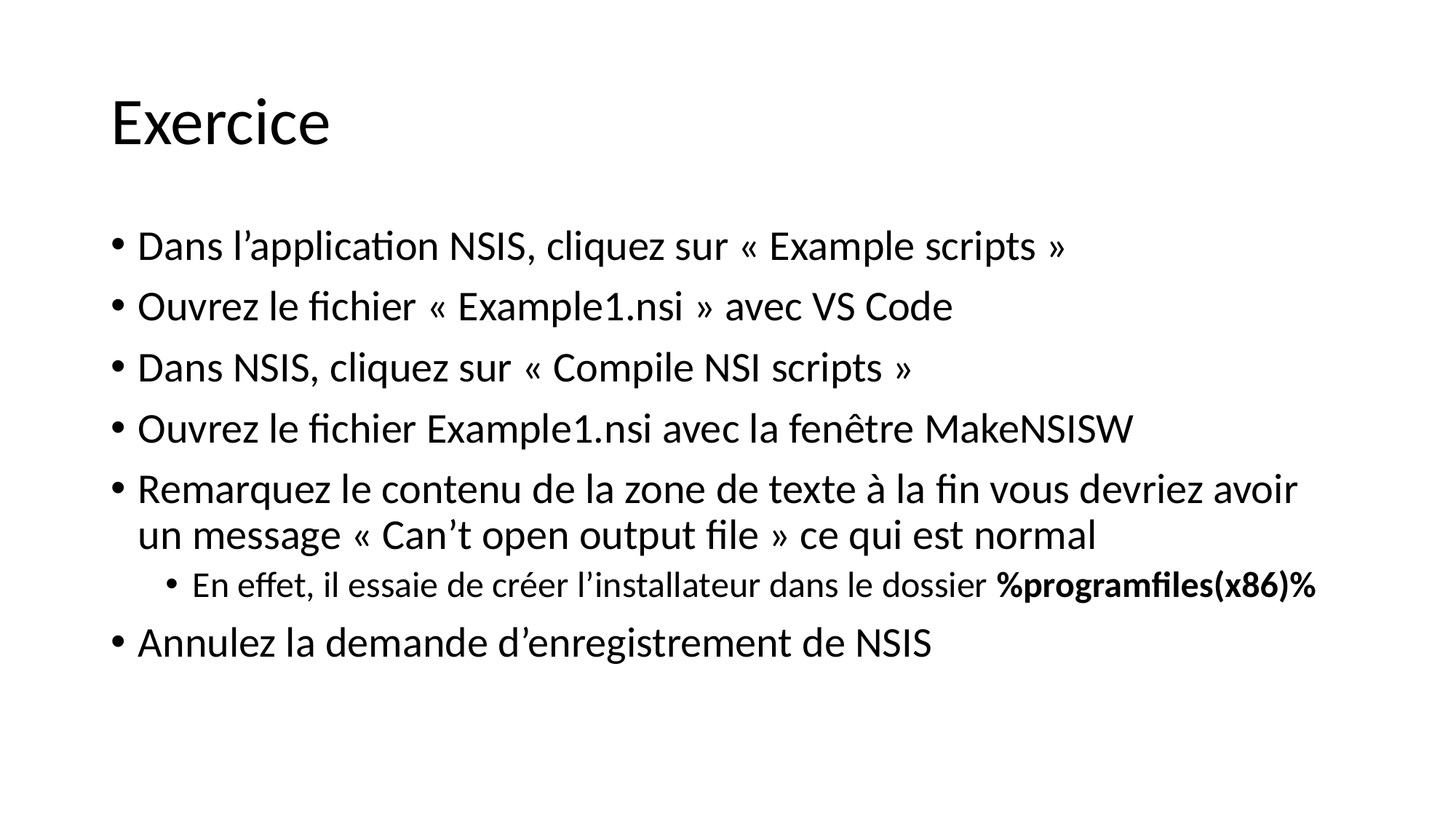

# Exercice
Dans l’application NSIS, cliquez sur « Example scripts »
Ouvrez le fichier « Example1.nsi » avec VS Code
Dans NSIS, cliquez sur « Compile NSI scripts »
Ouvrez le fichier Example1.nsi avec la fenêtre MakeNSISW
Remarquez le contenu de la zone de texte à la fin vous devriez avoir un message « Can’t open output file » ce qui est normal
En effet, il essaie de créer l’installateur dans le dossier %programfiles(x86)%
Annulez la demande d’enregistrement de NSIS